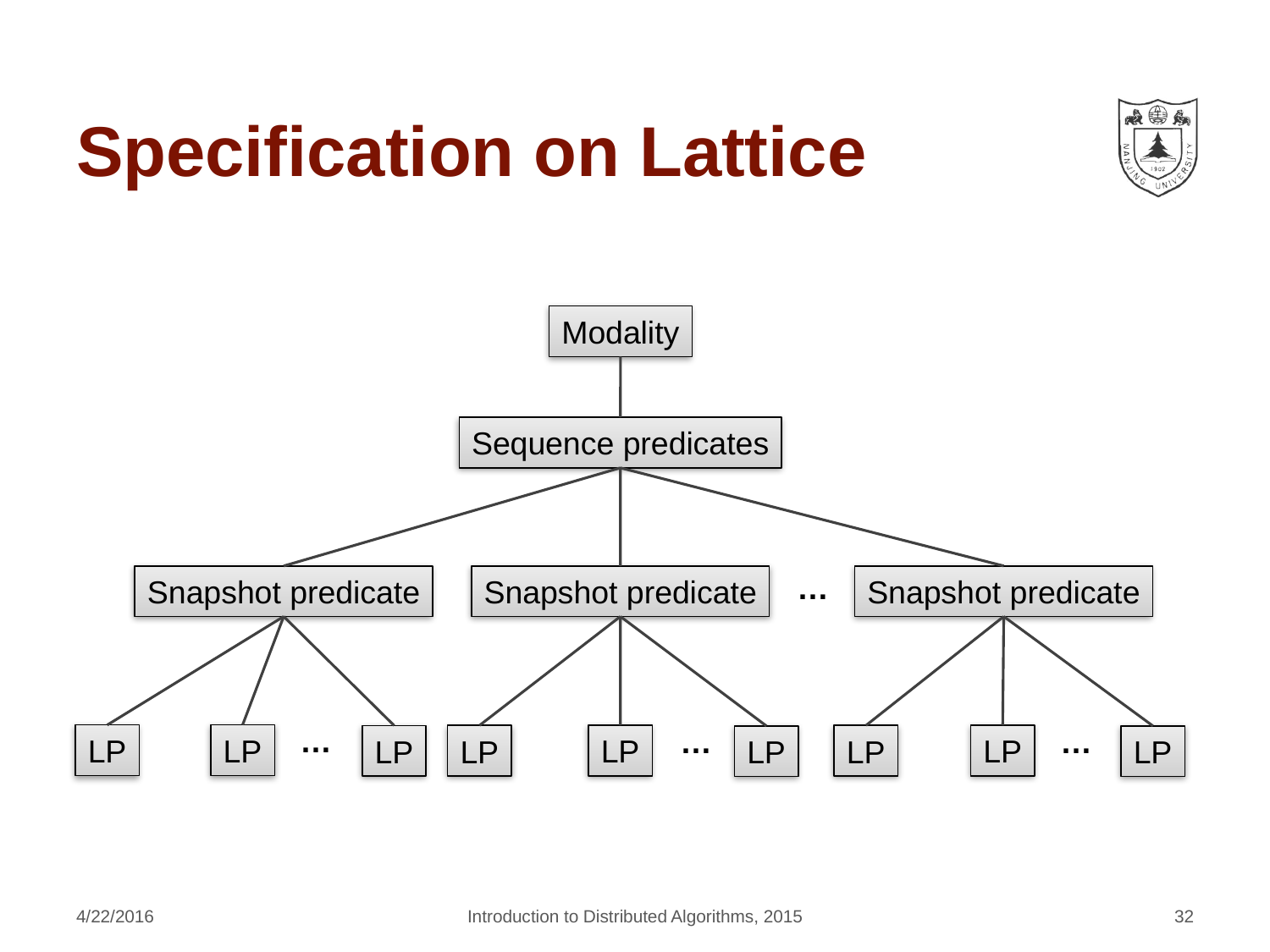

# Specification on Lattice
Modality
Sequence predicates
…
Snapshot predicate
Snapshot predicate
Snapshot predicate
…
LP
LP
LP
…
LP
LP
LP
…
LP
LP
LP
4/22/2016
Introduction to Distributed Algorithms, 2015
32